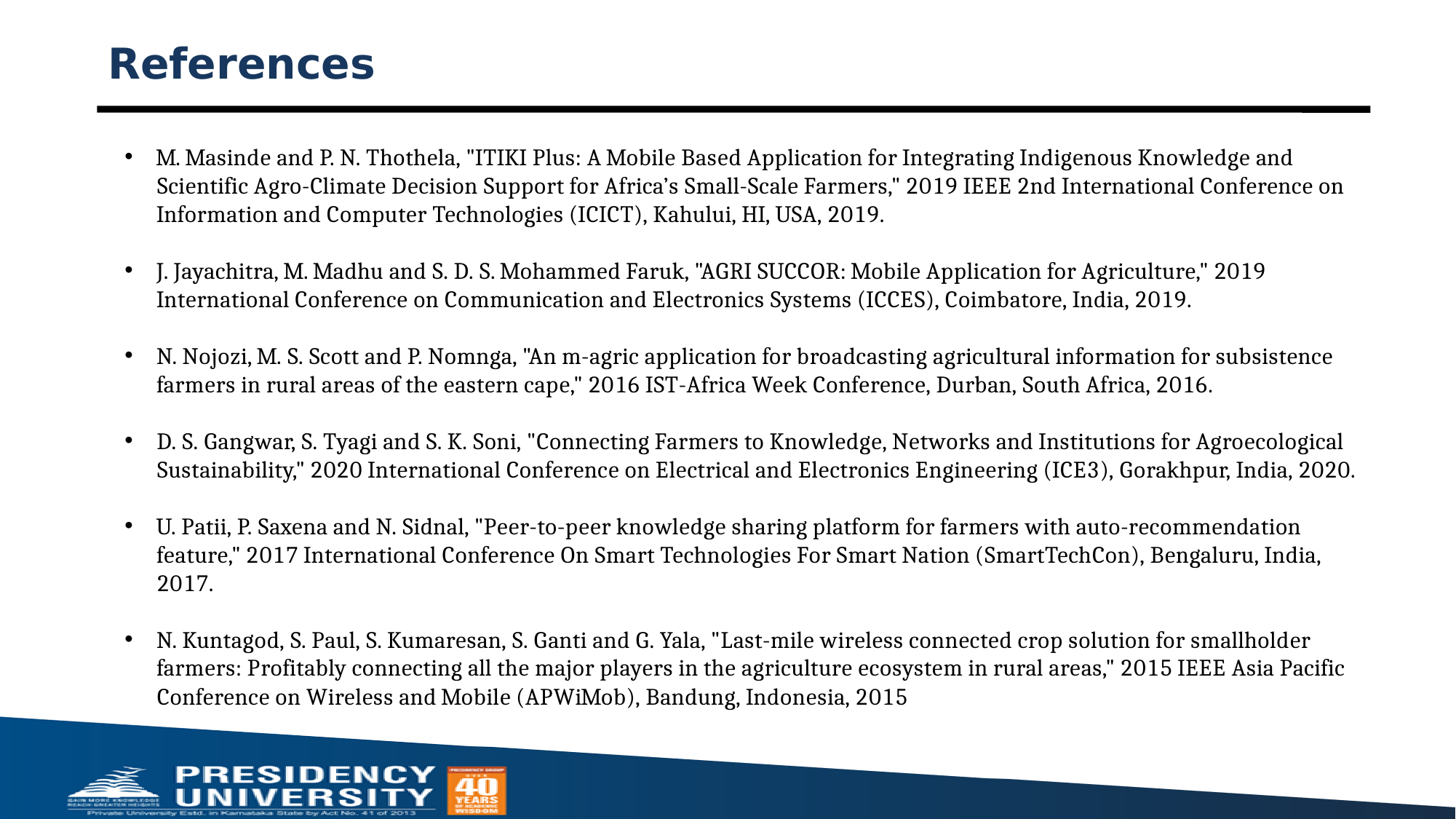

# References
M. Masinde and P. N. Thothela, "ITIKI Plus: A Mobile Based Application for Integrating Indigenous Knowledge and Scientific Agro-Climate Decision Support for Africa’s Small-Scale Farmers," 2019 IEEE 2nd International Conference on Information and Computer Technologies (ICICT), Kahului, HI, USA, 2019.

J. Jayachitra, M. Madhu and S. D. S. Mohammed Faruk, "AGRI SUCCOR: Mobile Application for Agriculture," 2019 International Conference on Communication and Electronics Systems (ICCES), Coimbatore, India, 2019.

N. Nojozi, M. S. Scott and P. Nomnga, "An m-agric application for broadcasting agricultural information for subsistence farmers in rural areas of the eastern cape," 2016 IST-Africa Week Conference, Durban, South Africa, 2016.

D. S. Gangwar, S. Tyagi and S. K. Soni, "Connecting Farmers to Knowledge, Networks and Institutions for Agroecological Sustainability," 2020 International Conference on Electrical and Electronics Engineering (ICE3), Gorakhpur, India, 2020.

U. Patii, P. Saxena and N. Sidnal, "Peer-to-peer knowledge sharing platform for farmers with auto-recommendation feature," 2017 International Conference On Smart Technologies For Smart Nation (SmartTechCon), Bengaluru, India, 2017.

N. Kuntagod, S. Paul, S. Kumaresan, S. Ganti and G. Yala, "Last-mile wireless connected crop solution for smallholder farmers: Profitably connecting all the major players in the agriculture ecosystem in rural areas," 2015 IEEE Asia Pacific Conference on Wireless and Mobile (APWiMob), Bandung, Indonesia, 2015